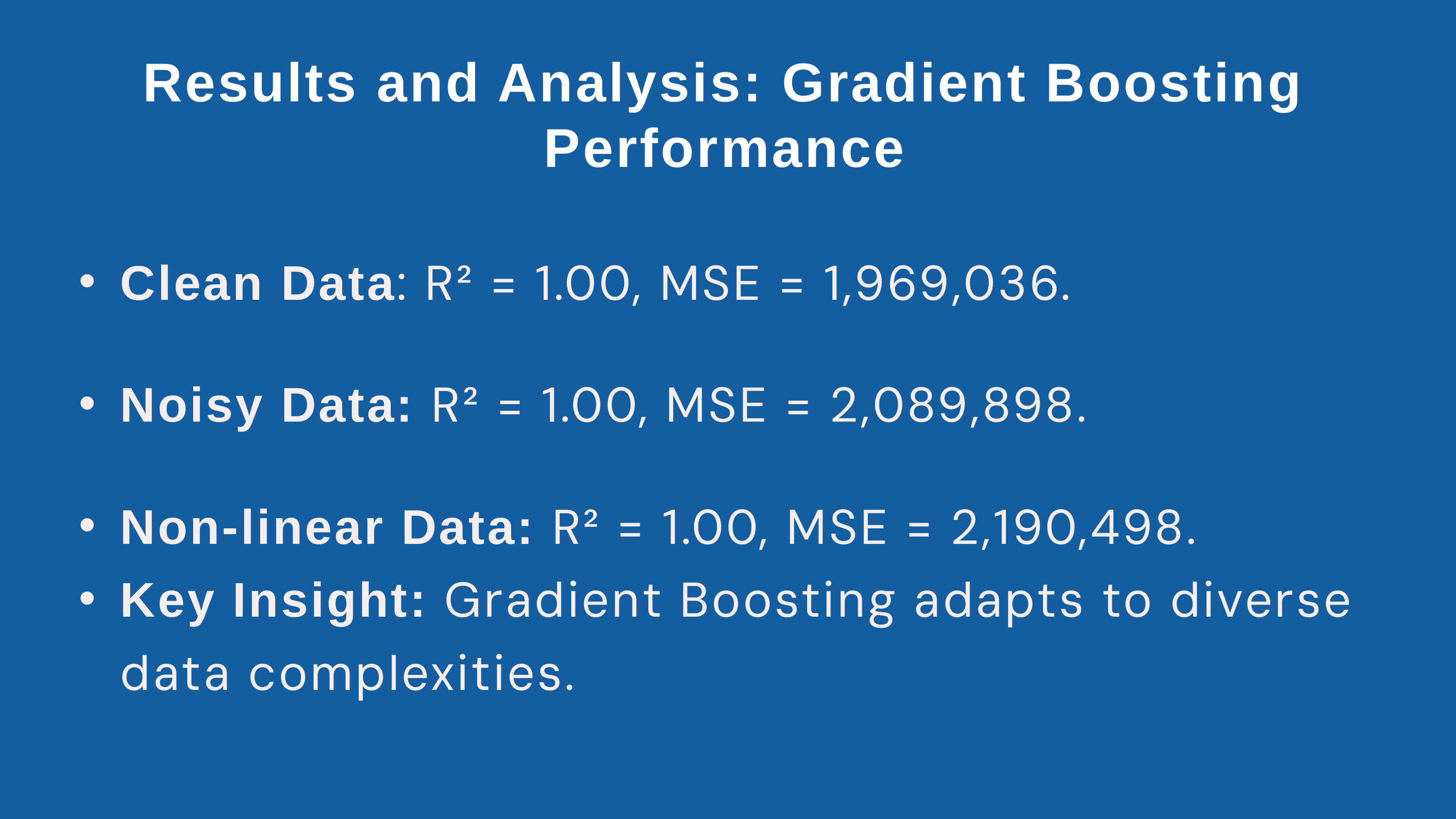

Results and Analysis: Gradient Boosting Performance
Clean Data: R² = 1.00, MSE = 1,969,036.
Noisy Data: R² = 1.00, MSE = 2,089,898.
Non-linear Data: R² = 1.00, MSE = 2,190,498.
Key Insight: Gradient Boosting adapts to diverse data complexities.